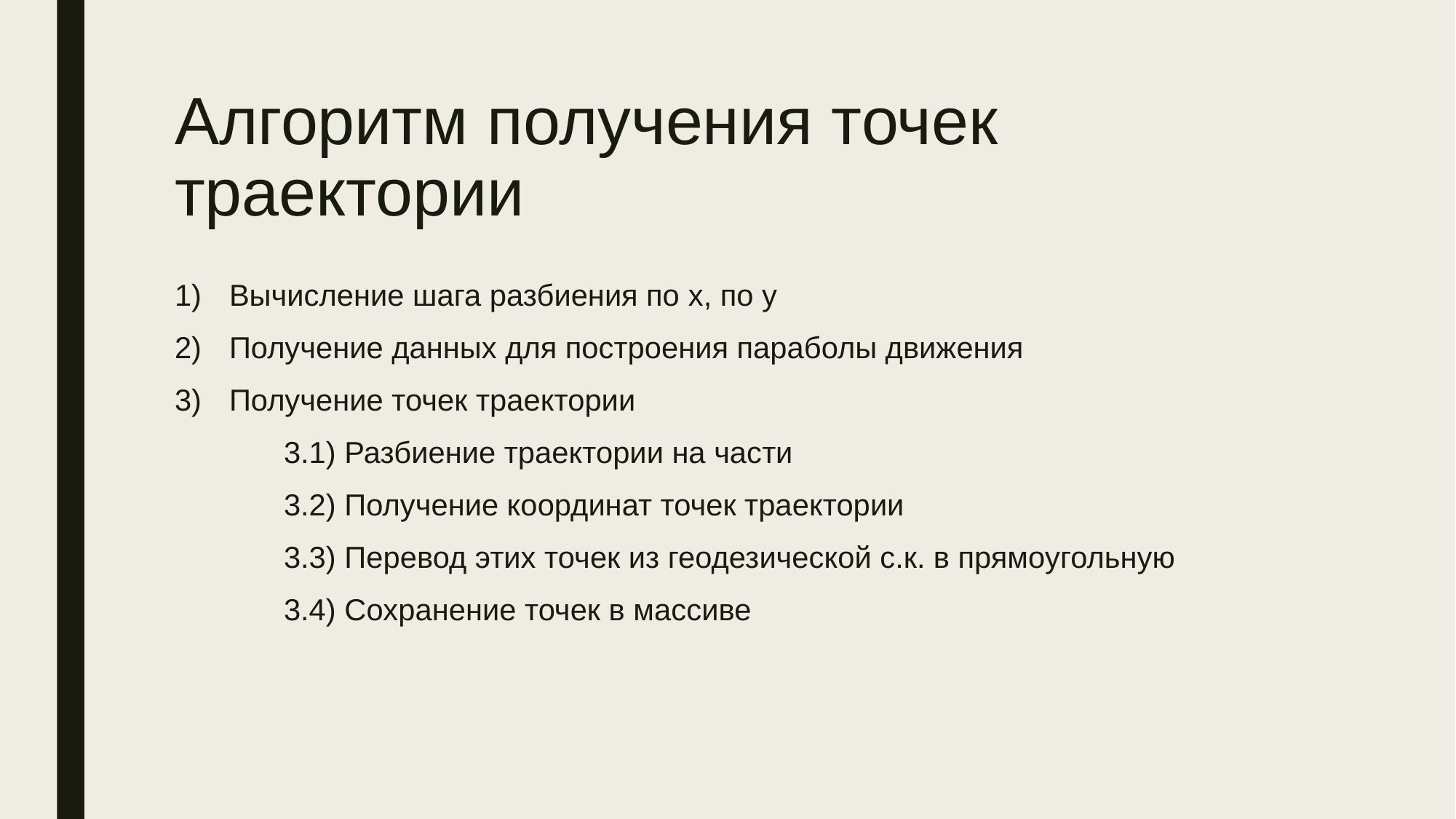

# Алгоритм получения точек траектории
Вычисление шага разбиения по x, по y
Получение данных для построения параболы движения
Получение точек траектории
	3.1) Разбиение траектории на части
	3.2) Получение координат точек траектории
	3.3) Перевод этих точек из геодезической с.к. в прямоугольную
	3.4) Сохранение точек в массиве